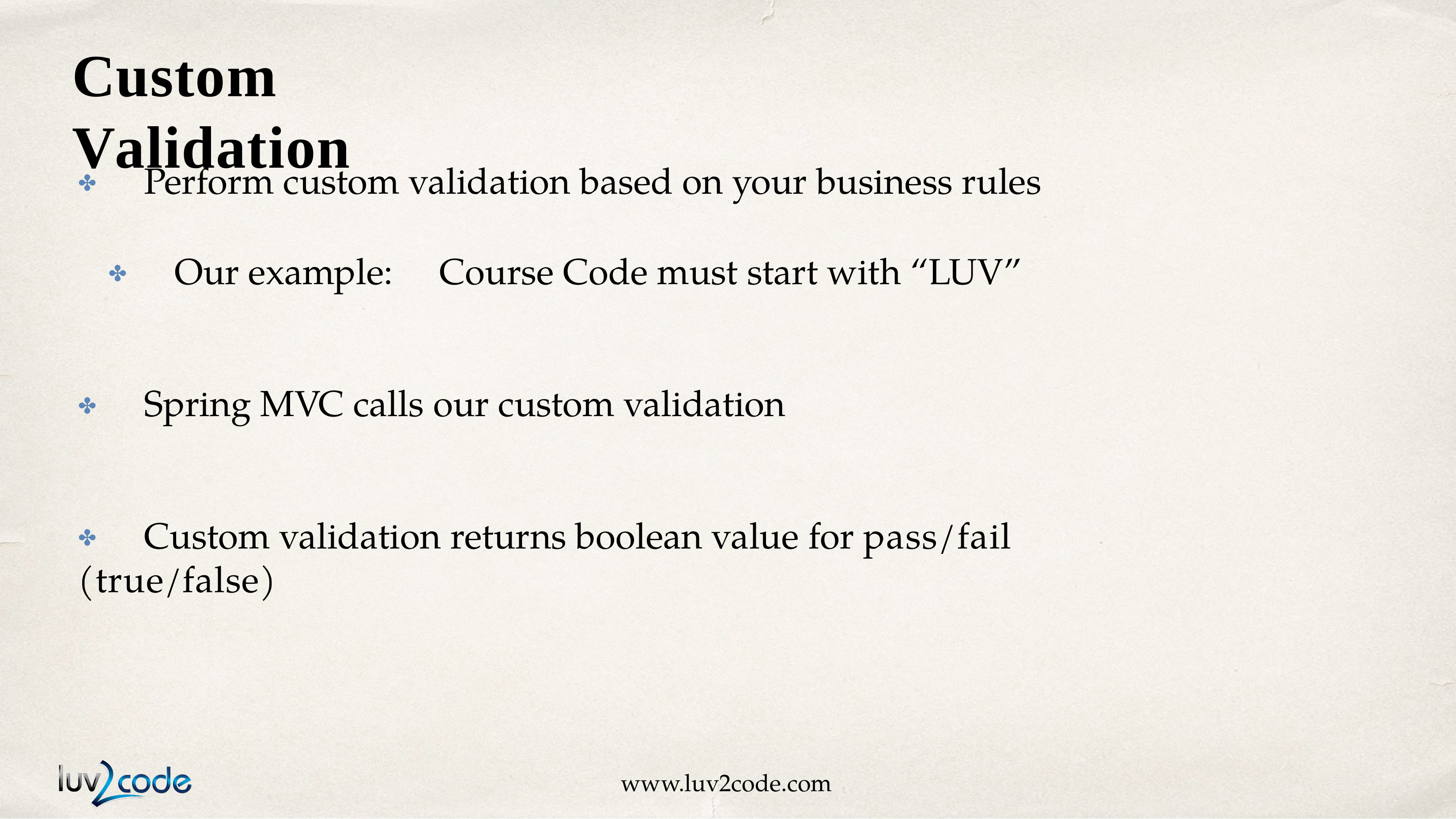

# Custom Validation
✤	Perform custom validation based on your business rules

✤	Our example:	Course Code must start with “LUV”

✤	Spring MVC calls our custom validation

✤	Custom validation returns boolean value for pass/fail (true/false)
www.luv2code.com